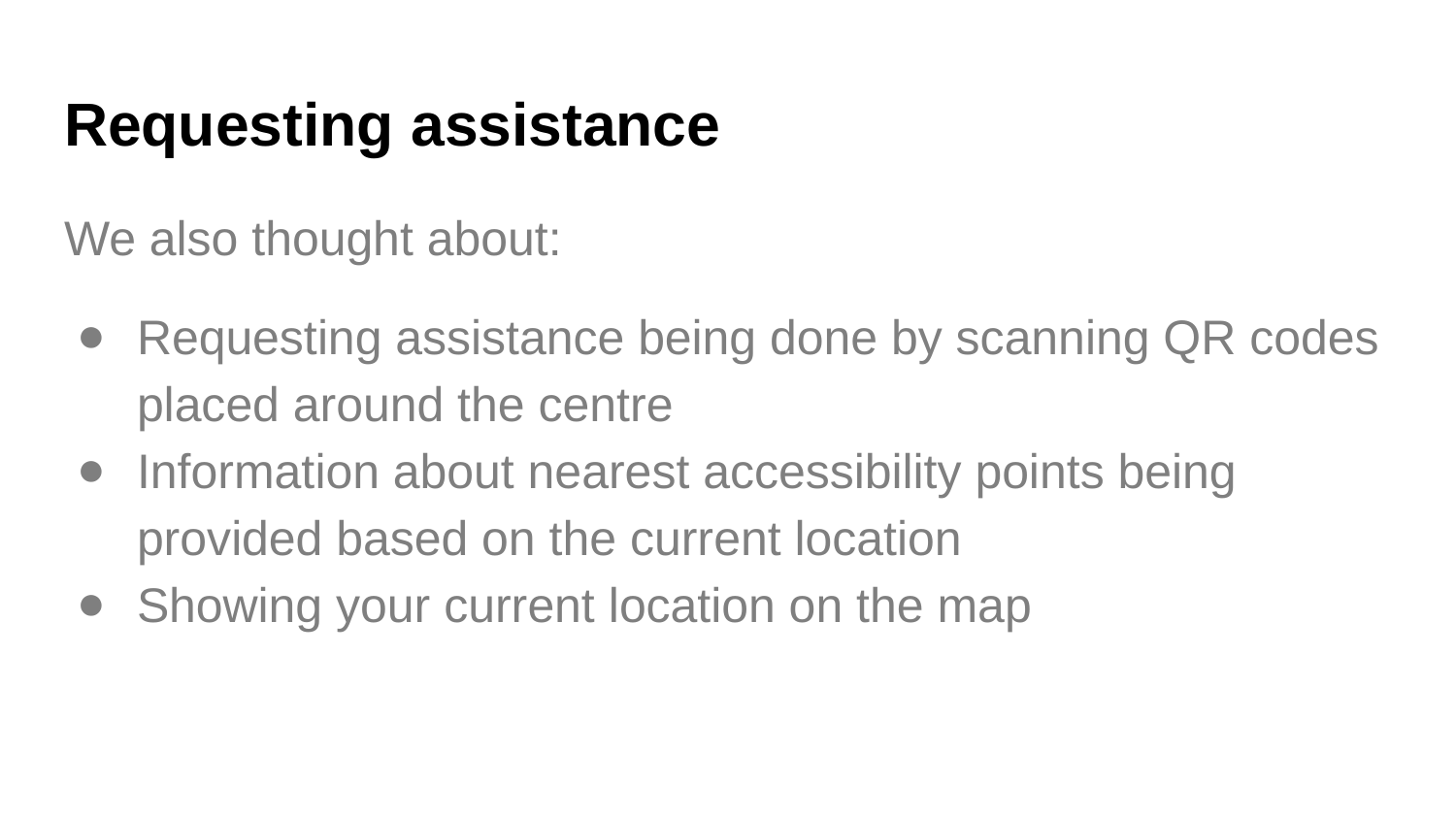

# Requesting assistance
We also thought about:
Requesting assistance being done by scanning QR codes placed around the centre
Information about nearest accessibility points being provided based on the current location
Showing your current location on the map